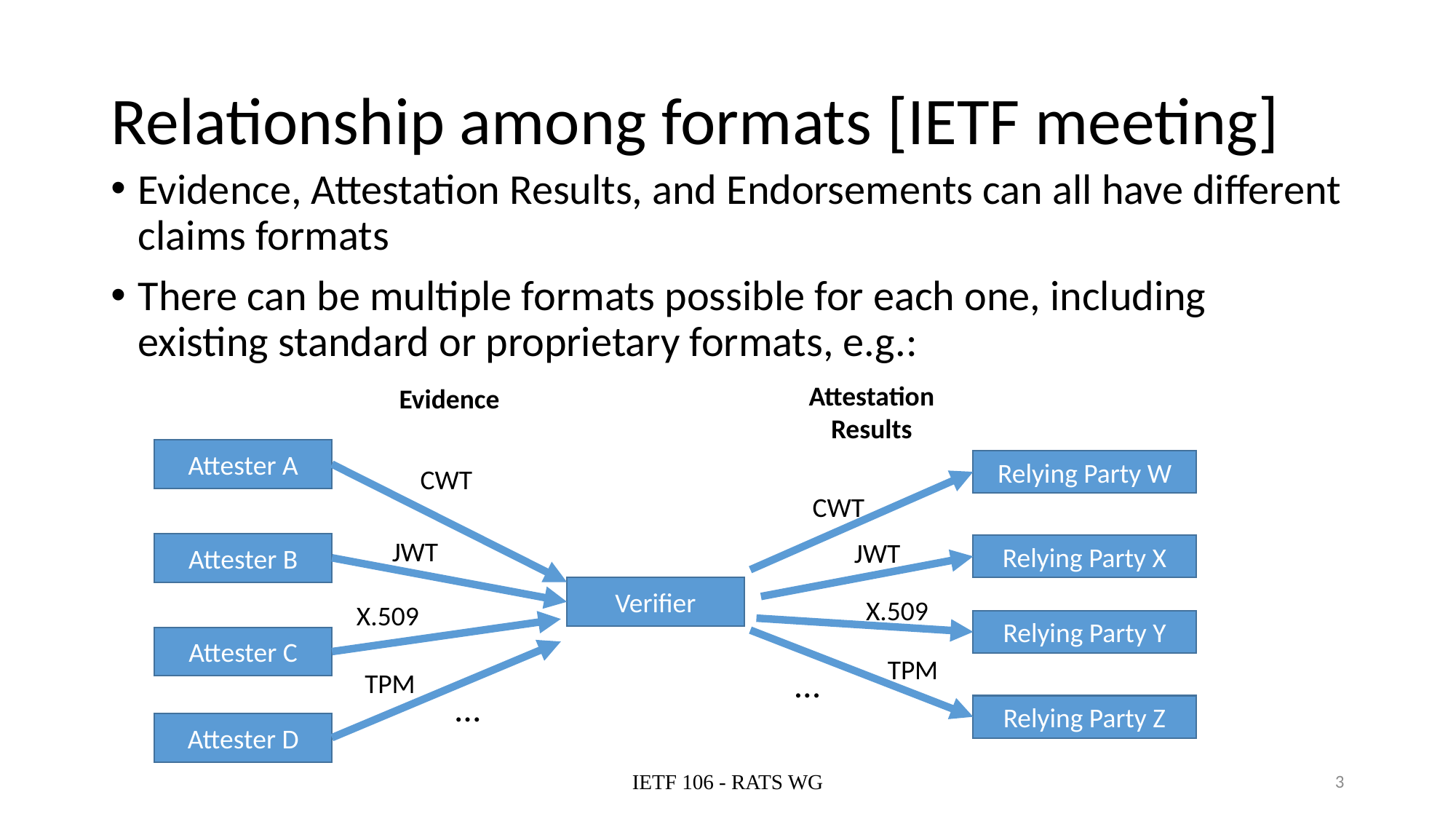

# Relationship among formats [IETF meeting]
Evidence, Attestation Results, and Endorsements can all have different claims formats
There can be multiple formats possible for each one, including existing standard or proprietary formats, e.g.:

Attestation
Results
Evidence
Attester A
Relying Party W
CWT
CWT
JWT
JWT
Attester B
Relying Party X
Verifier
X.509
X.509
Relying Party Y
Attester C
TPM
…
TPM
…
Relying Party Z
Attester D
IETF 106 - RATS WG
3